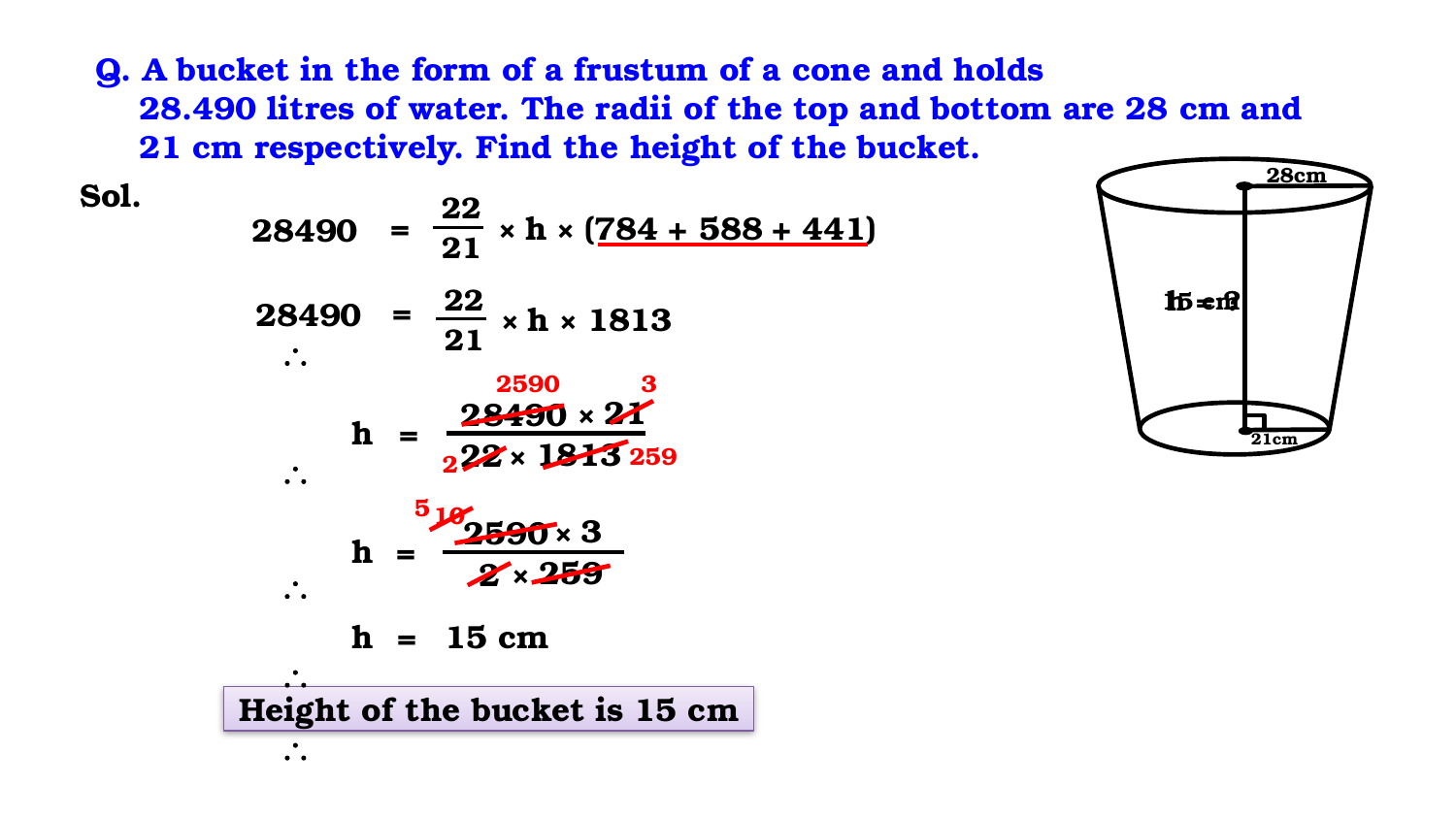

Q. A bucket in the form of a frustum of a cone and holds
    28.490 litres of water. The radii of the top and bottom are 28 cm and
    21 cm respectively. Find the height of the bucket.
28cm

Sol.

22
21
=
h
(784
+ 588
+ 441)
×
×
28490
22
21
h = ?
15 cm
=
	∴
28490
h
1813
×
×
2590
3
21
28490
×

	∴
h
=

21cm
1813

22
×
259
2
5
10
3
2590
×
	∴
h
=
259
2
×
	∴
h
=
15 cm
	∴
Height of the bucket is 15 cm